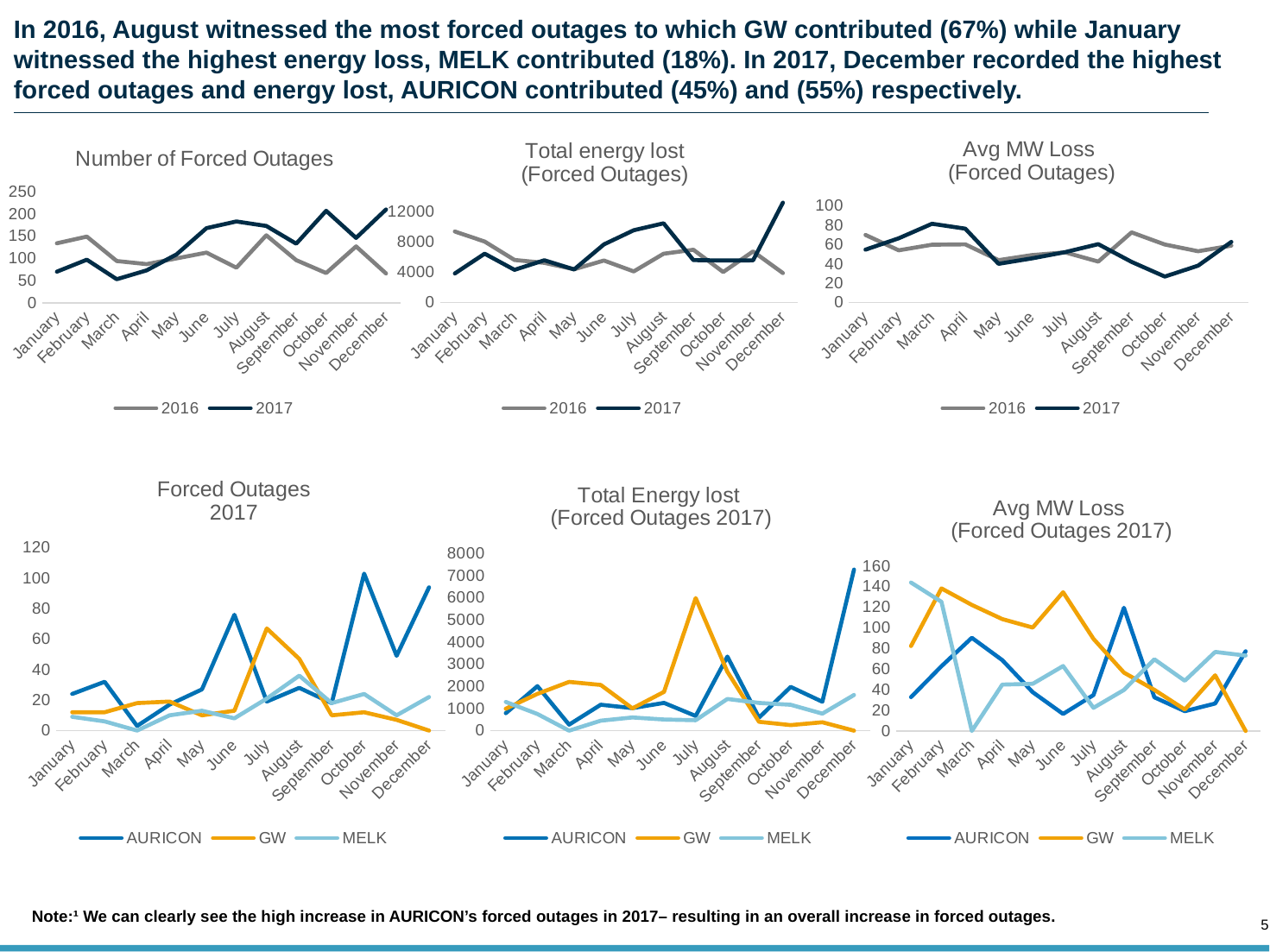

# In 2016, August witnessed the most forced outages to which GW contributed (67%) while January witnessed the highest energy loss, MELK contributed (18%). In 2017, December recorded the highest forced outages and energy lost, AURICON contributed (45%) and (55%) respectively.

### Chart: Total energy lost
(Forced Outages)

| Category |  |  |
|---|---|---|
| January | 9361.65 | 3826.34 |
| February | 8038.62 | 6437.5 |
| March | 5617.39 | 4314.29 |
| April | 5232.28 | 5574.1 |
| May | 4383.3 | 4362.49 |
| June | 5538.5 | 7659.39 |
| July | 4099.08 | 9526.76 |
| August | 6434.68 | 10440.74 |
| September | 6959.25 | 5593.03 |
| October | 4018.39 | 5549.84 |
| November | 6734.09 | 5563.58 |
| December | 3883.57 | 13159.32 |

### Chart: Avg MW Loss
(Forced Outages)

| Category |  |  |
|---|---|---|
| January | 69.86 | 54.66 |
| February | 53.95 | 66.37 |
| March | 59.76 | 81.4 |
| April | 60.14 | 76.36 |
| May | 43.83 | 40.02 |
| June | 49.01 | 45.59 |
| July | 51.89 | 52.06 |
| August | 42.33 | 60.35 |
| September | 72.49 | 42.05 |
| October | 59.98 | 26.81 |
| November | 53.02 | 38.11 |
| December | 58.84 | 62.66 |

### Chart: Number of Forced Outages

| Category |  |  |
|---|---|---|
| January | 134.0 | 70.0 |
| February | 149.0 | 97.0 |
| March | 94.0 | 53.0 |
| April | 87.0 | 73.0 |
| May | 100.0 | 109.0 |
| June | 113.0 | 168.0 |
| July | 79.0 | 183.0 |
| August | 152.0 | 173.0 |
| September | 96.0 | 133.0 |
| October | 67.0 | 207.0 |
| November | 127.0 | 146.0 |
| December | 66.0 | 210.0 |

### Chart: Forced Outages
2017

| Category | AURICON | GW | MELK |
|---|---|---|---|
| January | 24.0 | 12.0 | 9.0 |
| February | 32.0 | 12.0 | 6.0 |
| March | 3.0 | 18.0 | 0.0 |
| April | 17.0 | 19.0 | 10.0 |
| May | 27.0 | 10.0 | 13.0 |
| June | 76.0 | 13.0 | 8.0 |
| July | 19.0 | 67.0 | 21.0 |
| August | 28.0 | 47.0 | 36.0 |
| September | 18.0 | 10.0 | 18.0 |
| October | 103.0 | 12.0 | 24.0 |
| November | 49.0 | 7.0 | 10.0 |
| December | 94.0 | 0.0 | 22.0 |

### Chart: Total Energy lost
 (Forced Outages 2017)

| Category | AURICON | GW | MELK |
|---|---|---|---|
| January | 786.37 | 988.13 | 1295.41 |
| February | 2007.46 | 1658.82 | 751.42 |
| March | 270.99 | 2200.27 | 0.0 |
| April | 1168.37 | 2061.6 | 449.35 |
| May | 1014.52 | 1002.62 | 593.81 |
| June | 1252.6 | 1749.0 | 503.36 |
| July | 661.04 | 5983.3 | 470.57 |
| August | 3345.41 | 2657.86 | 1428.39 |
| September | 587.71 | 398.65 | 1250.71 |
| October | 1974.73 | 248.68 | 1167.02 |
| November | 1303.02 | 377.64 | 766.43 |
| December | 7267.33 | 0.0 | 1608.93 |

### Chart: Avg MW Loss
(Forced Outages 2017)

| Category | AURICON | GW | MELK |
|---|---|---|---|
| January | 32.77 | 82.34 | 143.93 |
| February | 62.73 | 138.24 | 125.24 |
| March | 90.33 | 122.24 | 0.0 |
| April | 68.73 | 108.51 | 44.93 |
| May | 37.57 | 100.26 | 45.68 |
| June | 16.48 | 134.54 | 62.92 |
| July | 34.79 | 89.3 | 22.41 |
| August | 119.48 | 56.55 | 39.68 |
| September | 32.65 | 39.86 | 69.48 |
| October | 19.17 | 20.72 | 48.63 |
| November | 26.59 | 53.95 | 76.64 |
| December | 77.31 | 0.0 | 73.13 |
Note:¹ We can clearly see the high increase in AURICON’s forced outages in 2017– resulting in an overall increase in forced outages.